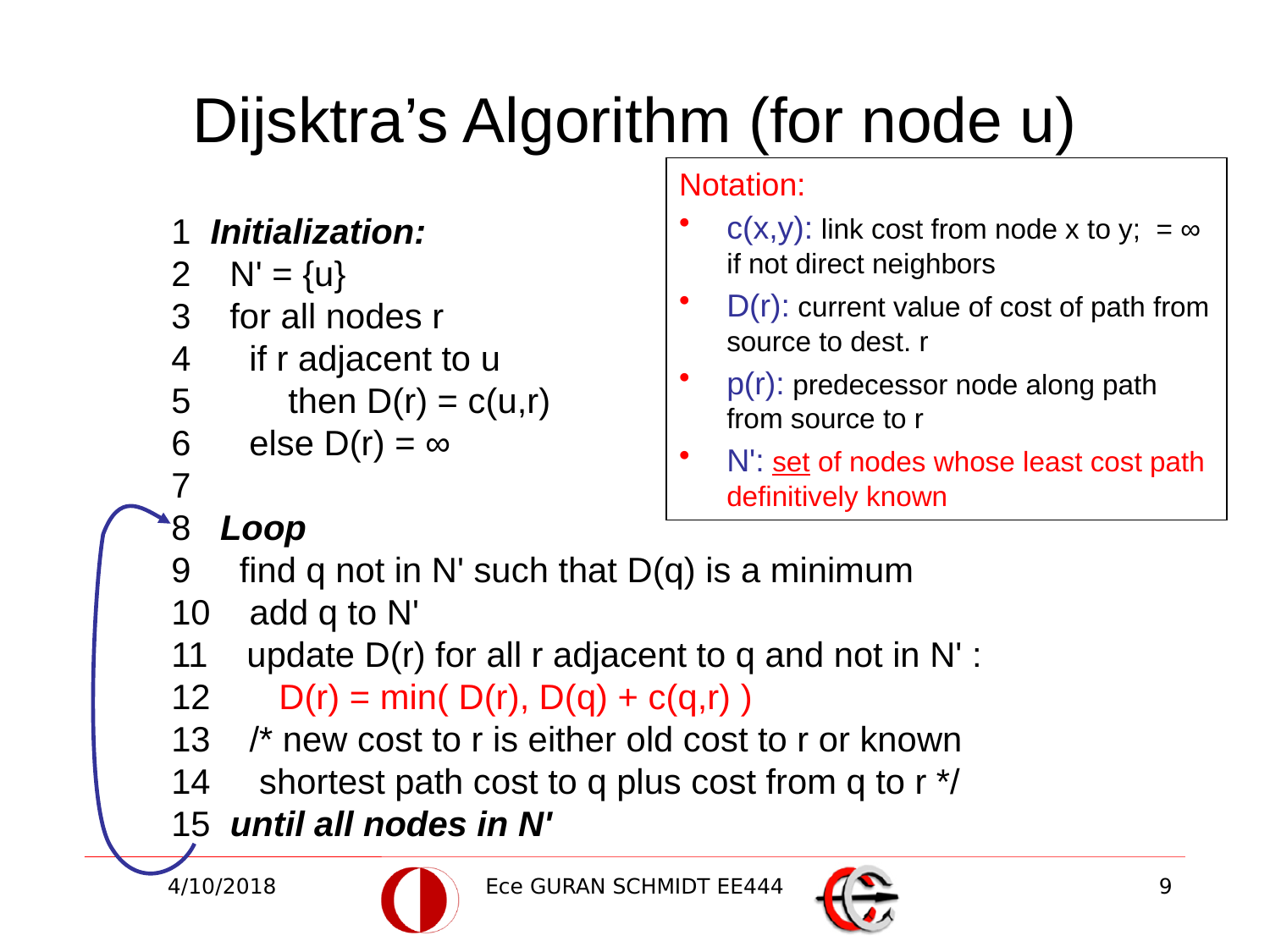

# Dijsktra’s Algorithm (for node u)
Notation:
c(x,y): link cost from node x to y;  = ∞ if not direct neighbors
D(r): current value of cost of path from source to dest. r
p(r): predecessor node along path from source to r
N': set of nodes whose least cost path definitively known

1  Initialization:
2    N' = {u}
3    for all nodes r
4      if r adjacent to u
5          then D(r) = c(u,r)
6      else D(r) = ∞
7
8   Loop
9     find q not in N' such that D(q) is a minimum
10    add q to N'
11    update D(r) for all r adjacent to q and not in N' :
12       D(r) = min( D(r), D(q) + c(q,r) )
13    /* new cost to r is either old cost to r or known
14     shortest path cost to q plus cost from q to r */
15  until all nodes in N'

4/10/2018
Ece GURAN SCHMIDT EE444
9